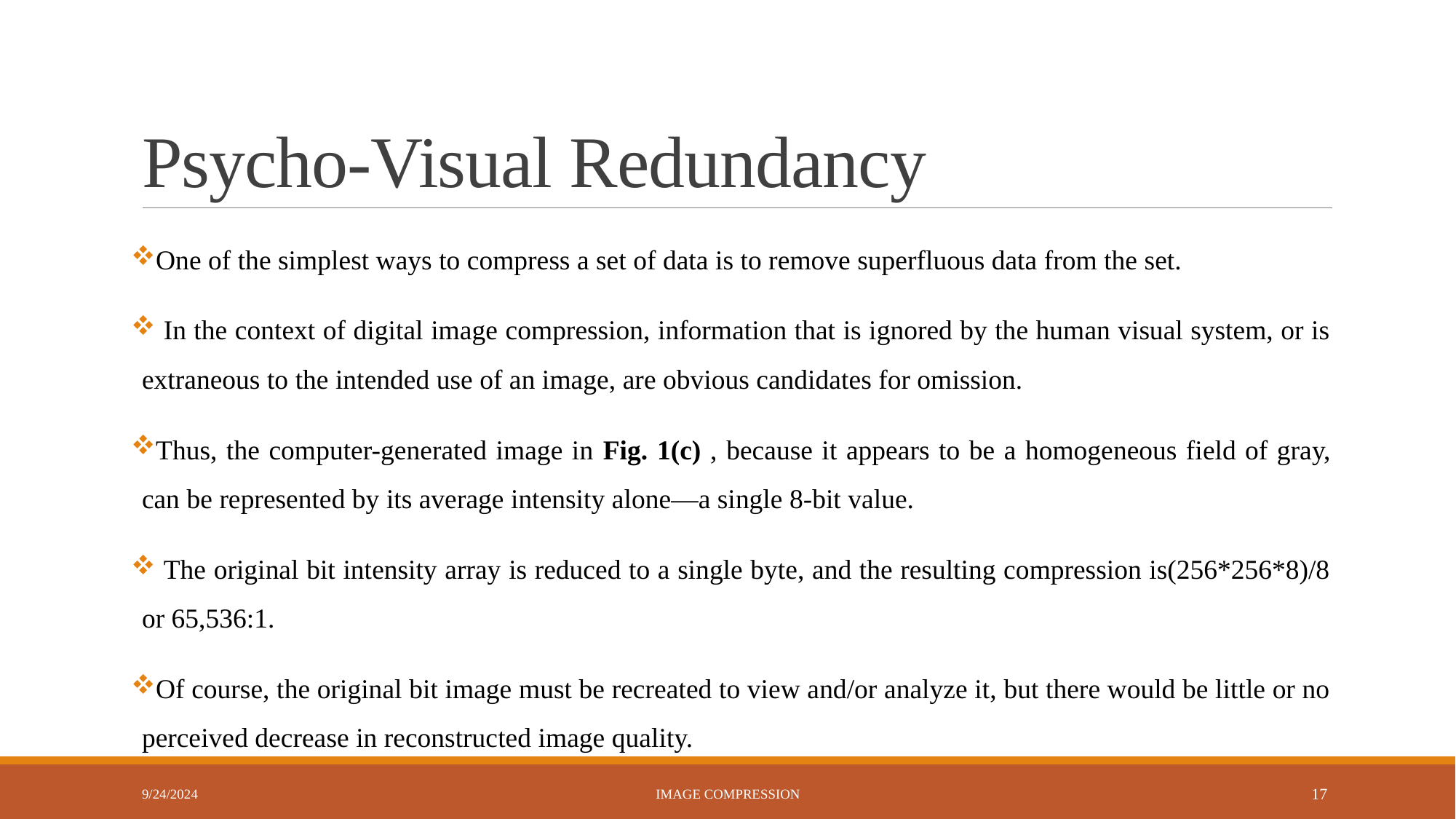

# Psycho-Visual Redundancy
One of the simplest ways to compress a set of data is to remove superfluous data from the set.
 In the context of digital image compression, information that is ignored by the human visual system, or is extraneous to the intended use of an image, are obvious candidates for omission.
Thus, the computer-generated image in Fig. 1(c) , because it appears to be a homogeneous field of gray, can be represented by its average intensity alone—a single 8-bit value.
 The original bit intensity array is reduced to a single byte, and the resulting compression is(256*256*8)/8 or 65,536:1.
Of course, the original bit image must be recreated to view and/or analyze it, but there would be little or no perceived decrease in reconstructed image quality.
9/24/2024
Image Compression
17